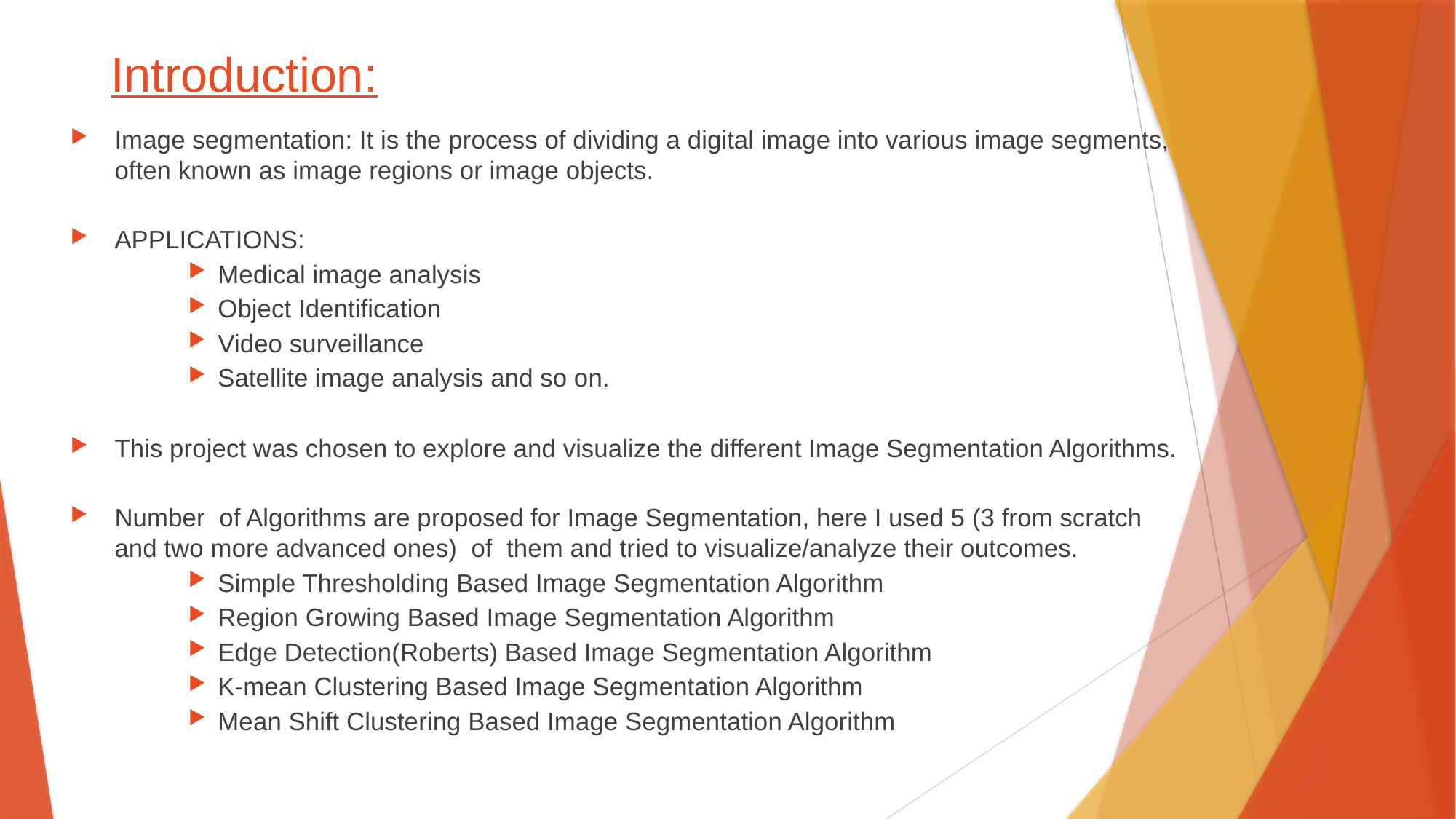

# Introduction:
Image segmentation: It is the process of dividing a digital image into various image segments, often known as image regions or image objects.

APPLICATIONS:
Medical image analysis
Object Identification
Video surveillance
Satellite image analysis and so on.

This project was chosen to explore and visualize the different Image Segmentation Algorithms.

Number  of Algorithms are proposed for Image Segmentation, here I used 5 (3 from scratch and two more advanced ones)  of  them and tried to visualize/analyze their outcomes.
Simple Thresholding Based Image Segmentation Algorithm
Region Growing Based Image Segmentation Algorithm
Edge Detection(Roberts) Based Image Segmentation Algorithm
K-mean Clustering Based Image Segmentation Algorithm
Mean Shift Clustering Based Image Segmentation Algorithm